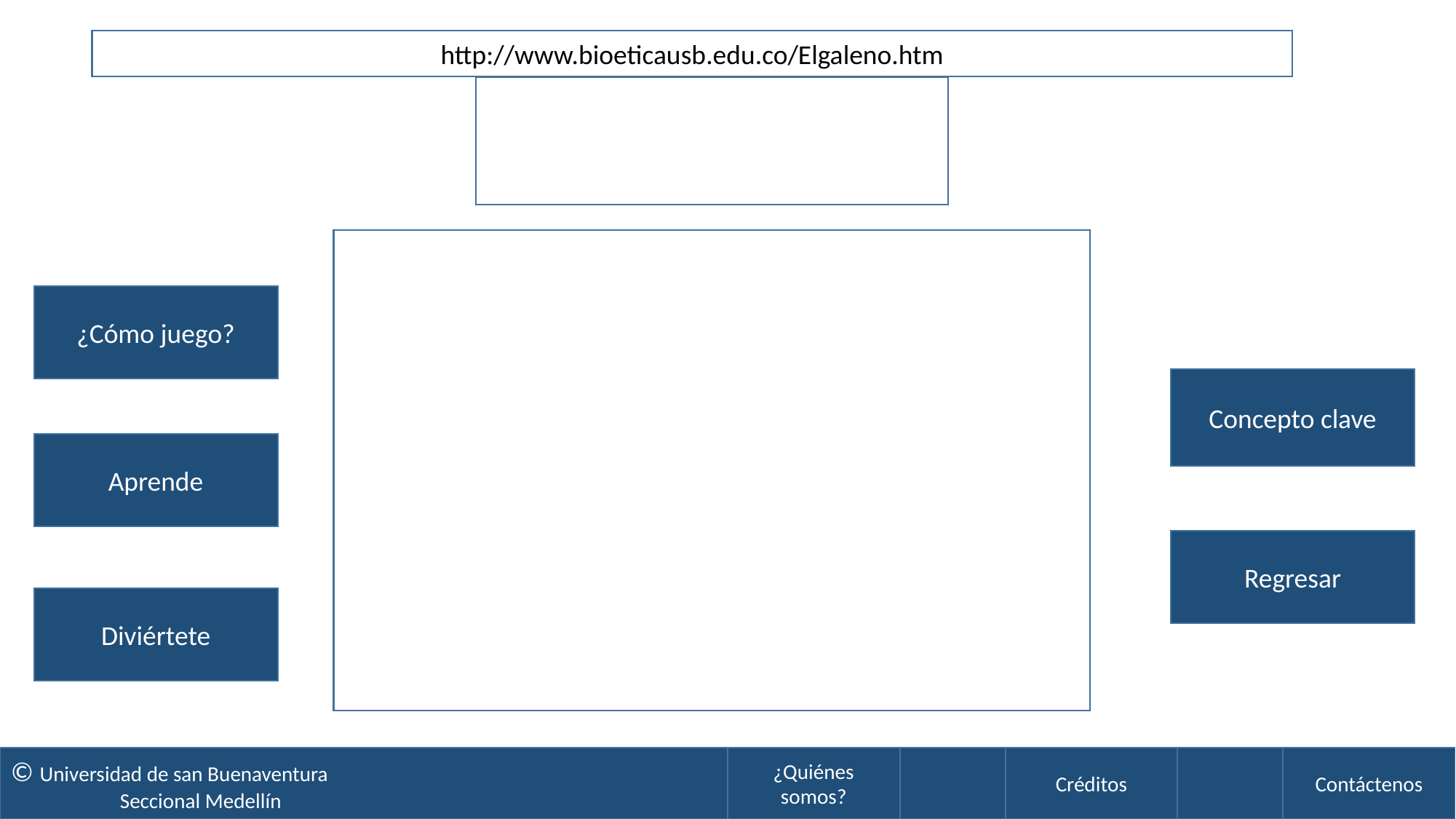

http://www.bioeticausb.edu.co/Elgaleno.htm

El galeno

¿Cómo juego?
Concepto clave
Aprende
Regresar

Diviértete

© Universidad de san Buenaventura
	Seccional Medellín
¿Quiénes somos?
Contáctenos
Créditos